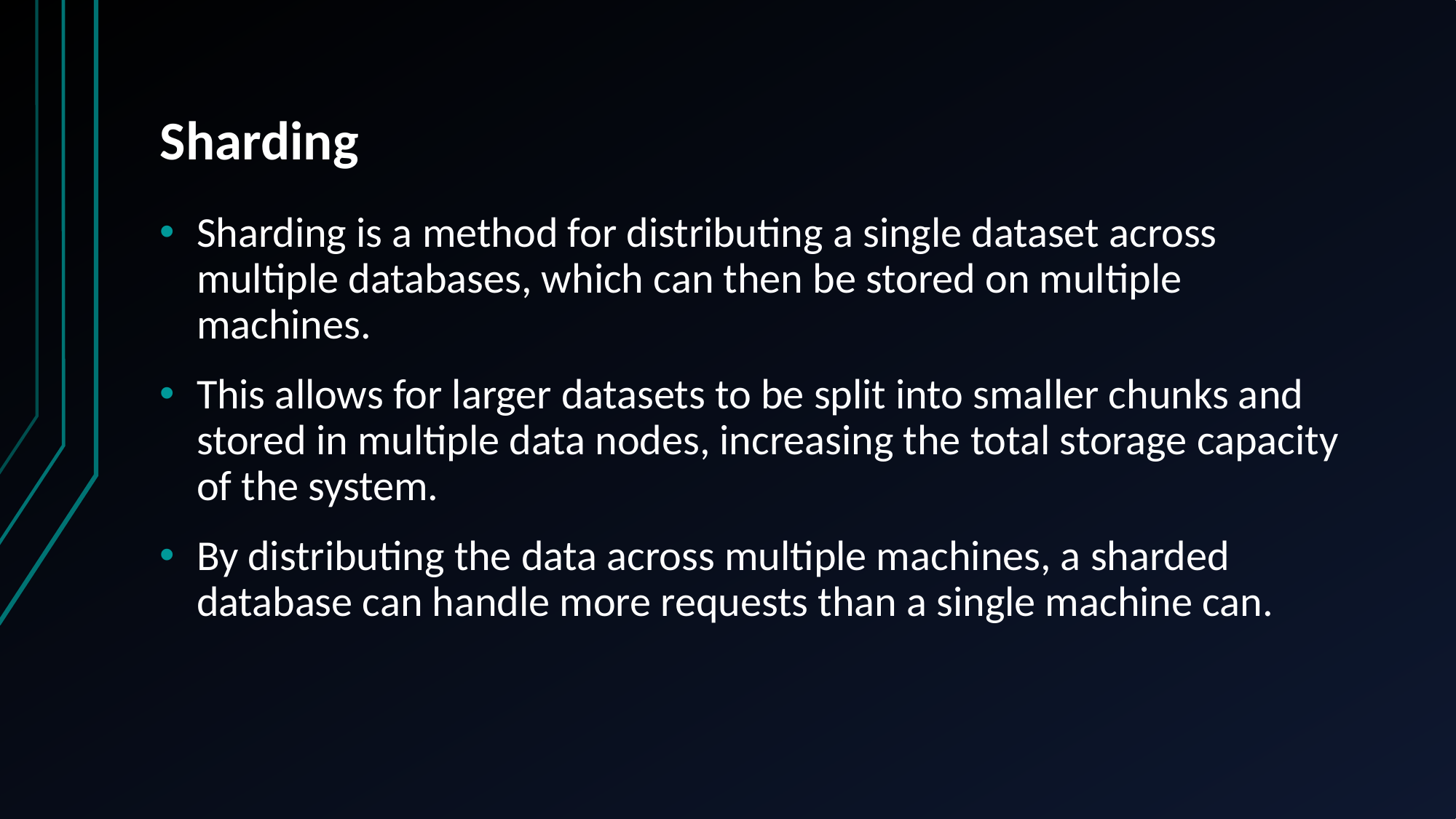

# Sharding
Sharding is a method for distributing a single dataset across multiple databases, which can then be stored on multiple machines.
This allows for larger datasets to be split into smaller chunks and stored in multiple data nodes, increasing the total storage capacity of the system.
By distributing the data across multiple machines, a sharded database can handle more requests than a single machine can.